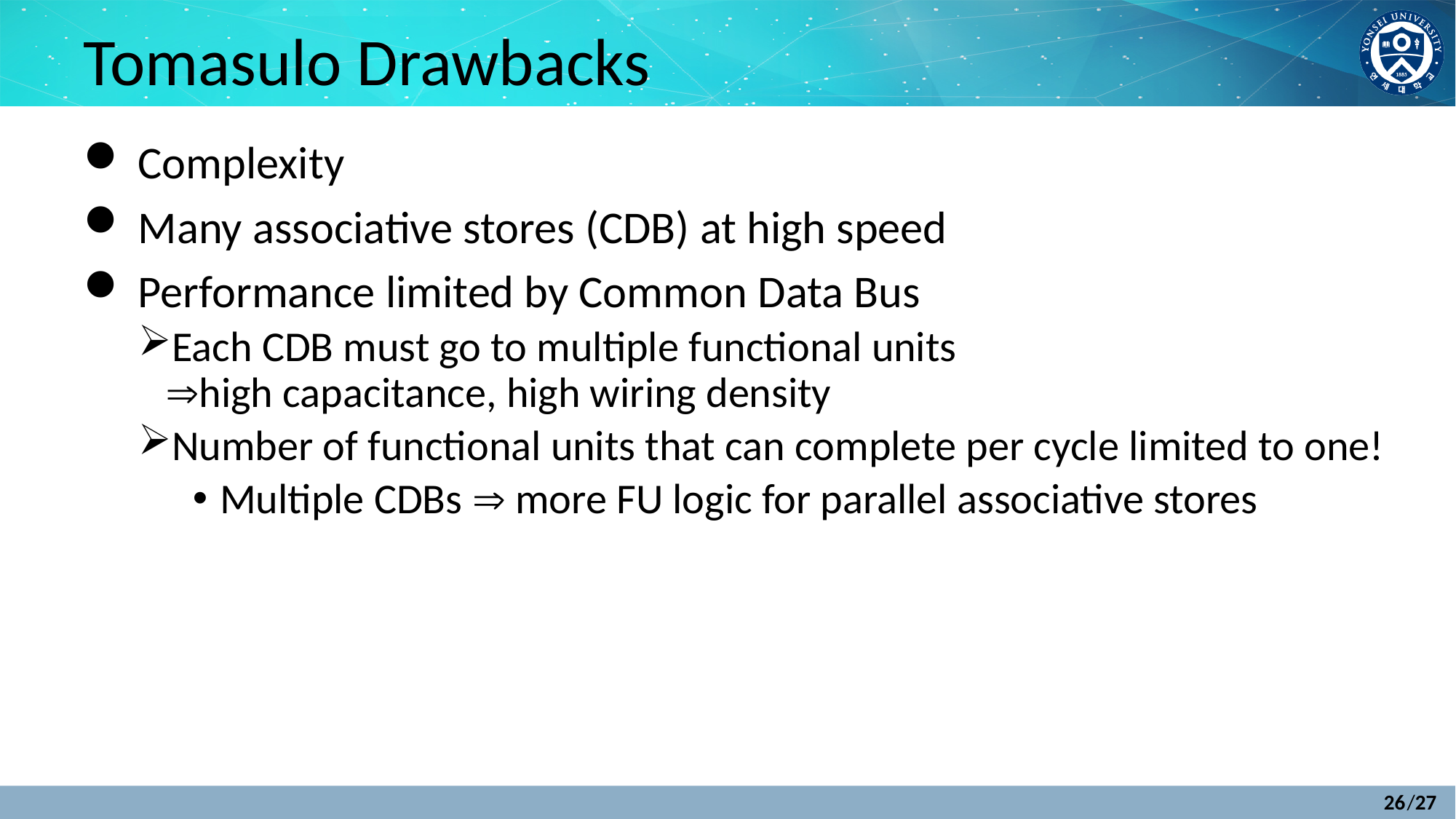

# Tomasulo Drawbacks
Complexity
Many associative stores (CDB) at high speed
Performance limited by Common Data Bus
Each CDB must go to multiple functional units
⇒high capacitance, high wiring density
Number of functional units that can complete per cycle limited to one!
Multiple CDBs ⇒ more FU logic for parallel associative stores

26